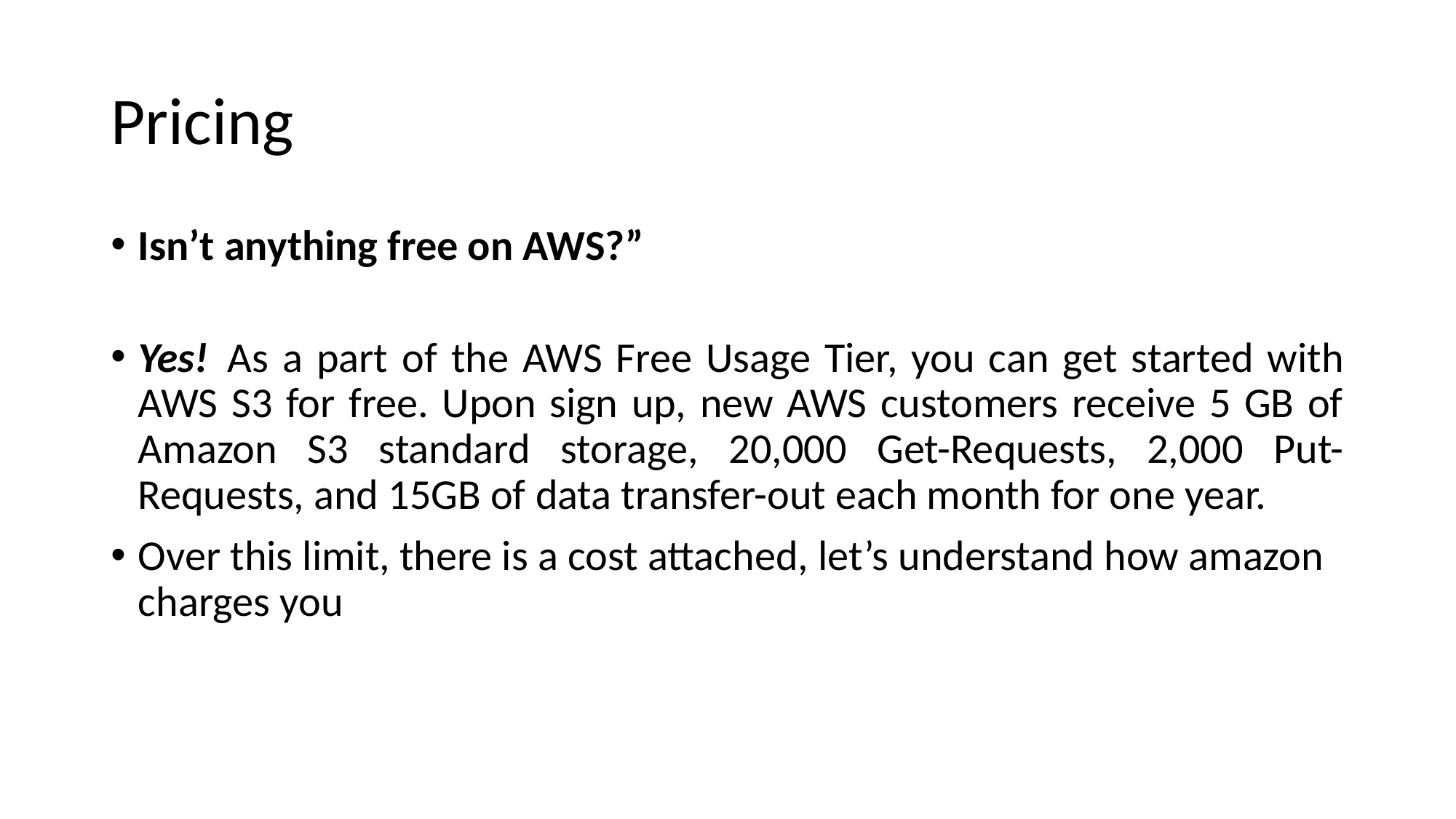

# Pricing
Isn’t anything free on AWS?”
Yes!  As a part of the AWS Free Usage Tier, you can get started with AWS S3 for free. Upon sign up, new AWS customers receive 5 GB of Amazon S3 standard storage, 20,000 Get-Requests, 2,000 Put-Requests, and 15GB of data transfer-out each month for one year.
Over this limit, there is a cost attached, let’s understand how amazon charges you